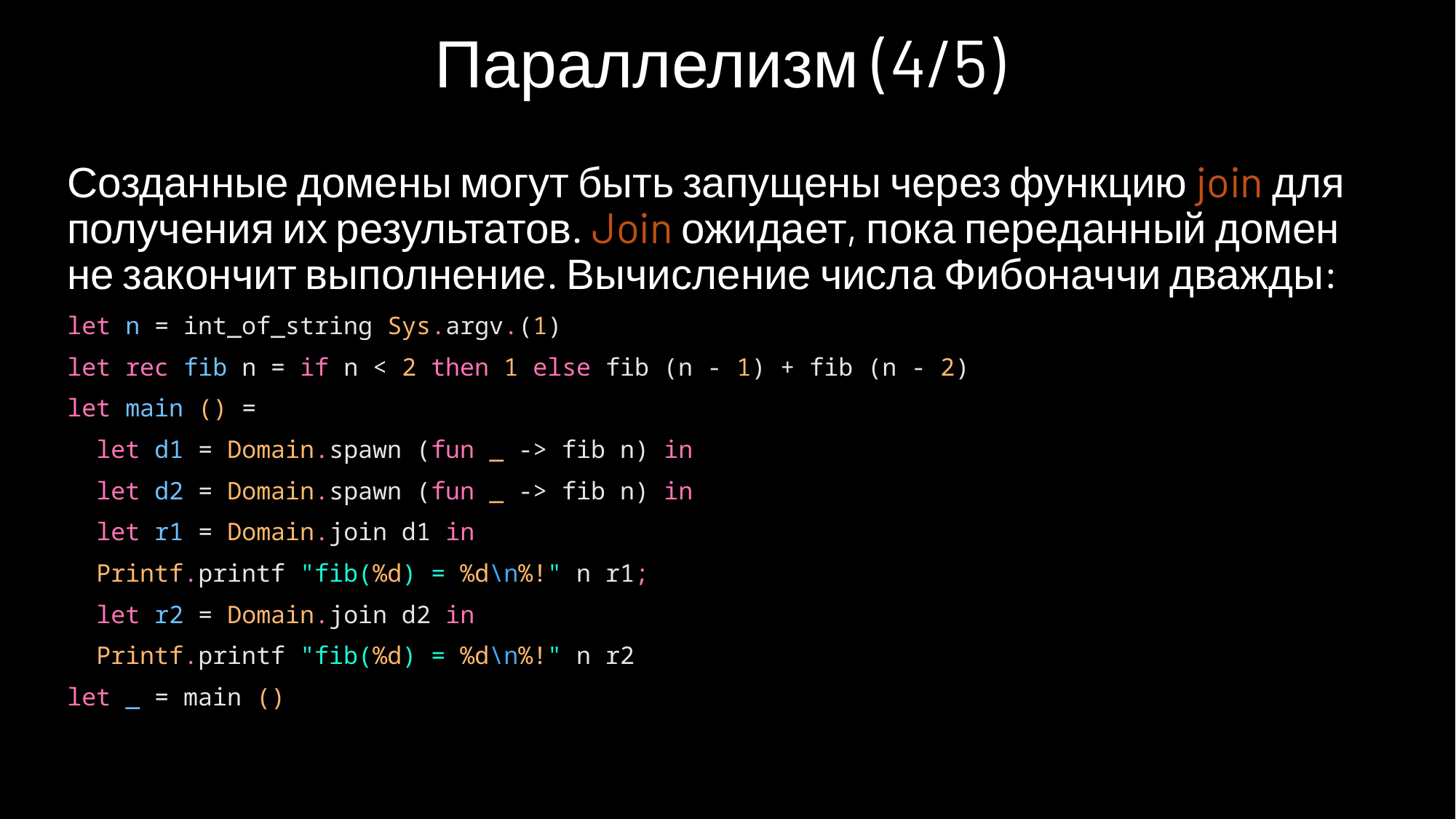

# Параллелизм (4/5)
Созданные домены могут быть запущены через функцию join для получения их результатов. Join ожидает, пока переданный домен не закончит выполнение. Вычисление числа Фибоначчи дважды:
let n = int_of_string Sys.argv.(1)
let rec fib n = if n < 2 then 1 else fib (n - 1) + fib (n - 2)
let main () =
  let d1 = Domain.spawn (fun _ -> fib n) in
  let d2 = Domain.spawn (fun _ -> fib n) in
  let r1 = Domain.join d1 in
  Printf.printf "fib(%d) = %d\n%!" n r1;
  let r2 = Domain.join d2 in
  Printf.printf "fib(%d) = %d\n%!" n r2
let _ = main ()